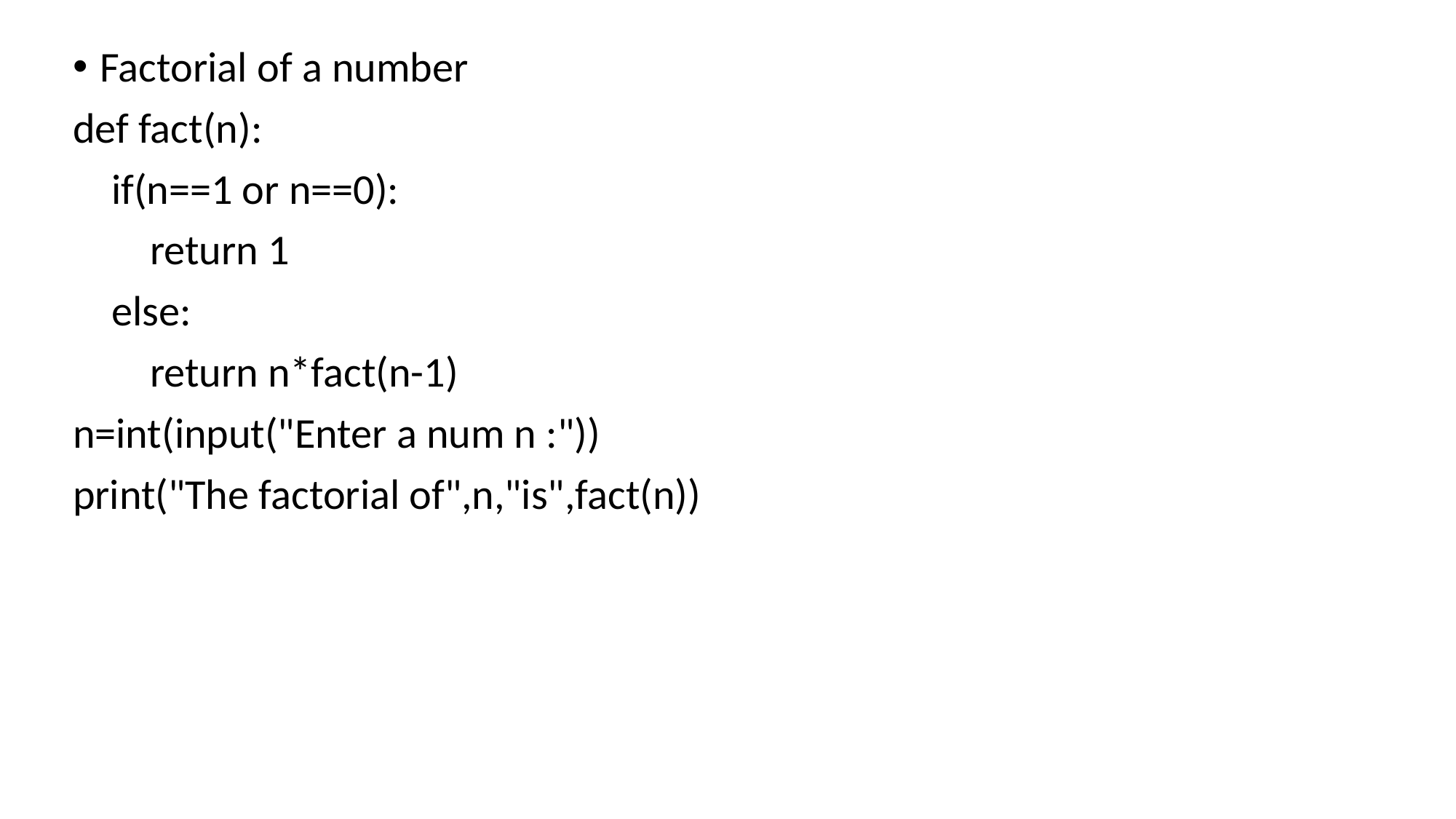

Factorial of a number
def fact(n):
    if(n==1 or n==0):
        return 1
    else:
        return n*fact(n-1)
n=int(input("Enter a num n :"))
print("The factorial of",n,"is",fact(n))